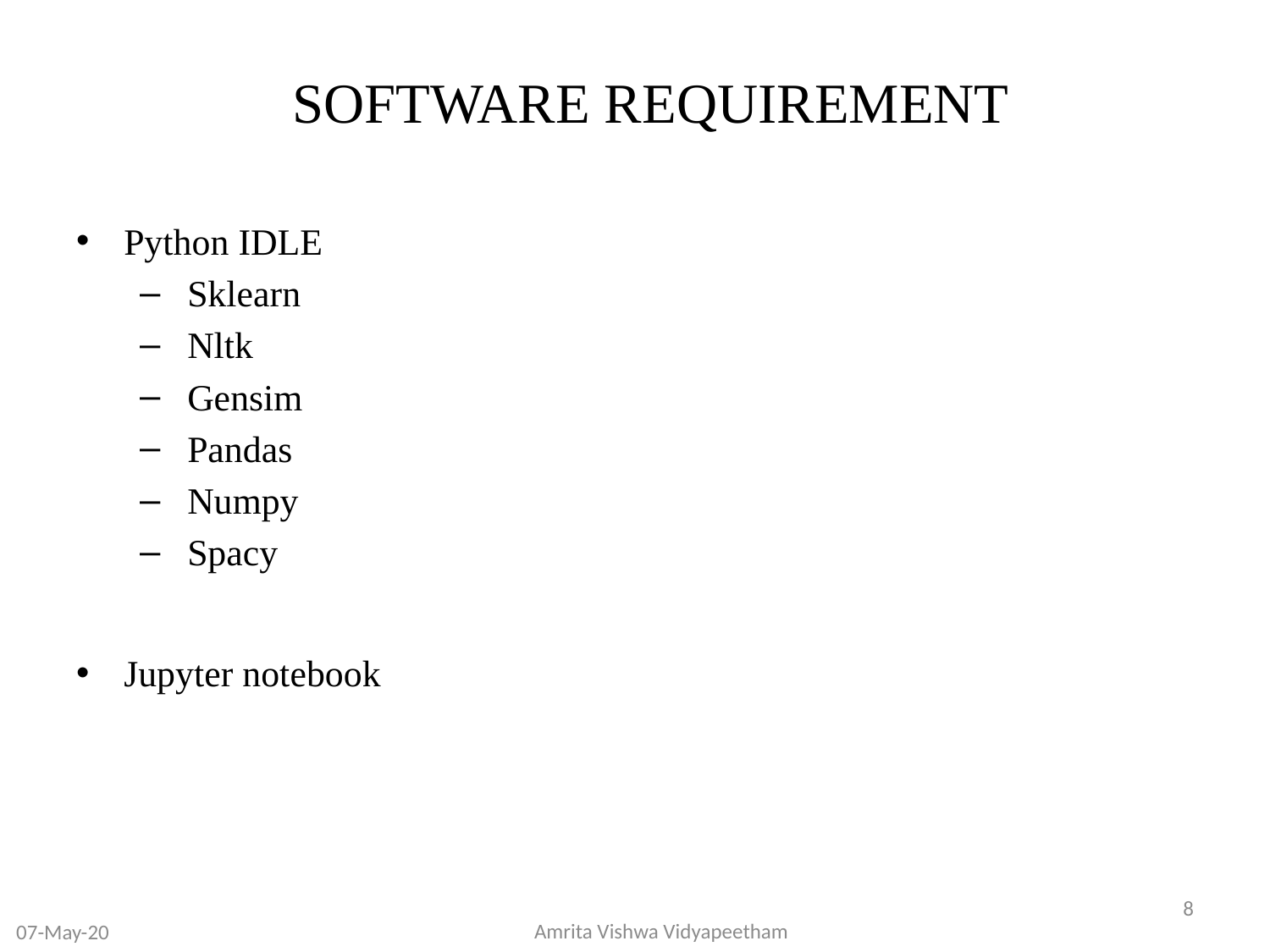

# SOFTWARE REQUIREMENT
Python IDLE
Sklearn
Nltk
Gensim
Pandas
Numpy
Spacy

Jupyter notebook

8
07-May-20
Amrita Vishwa Vidyapeetham